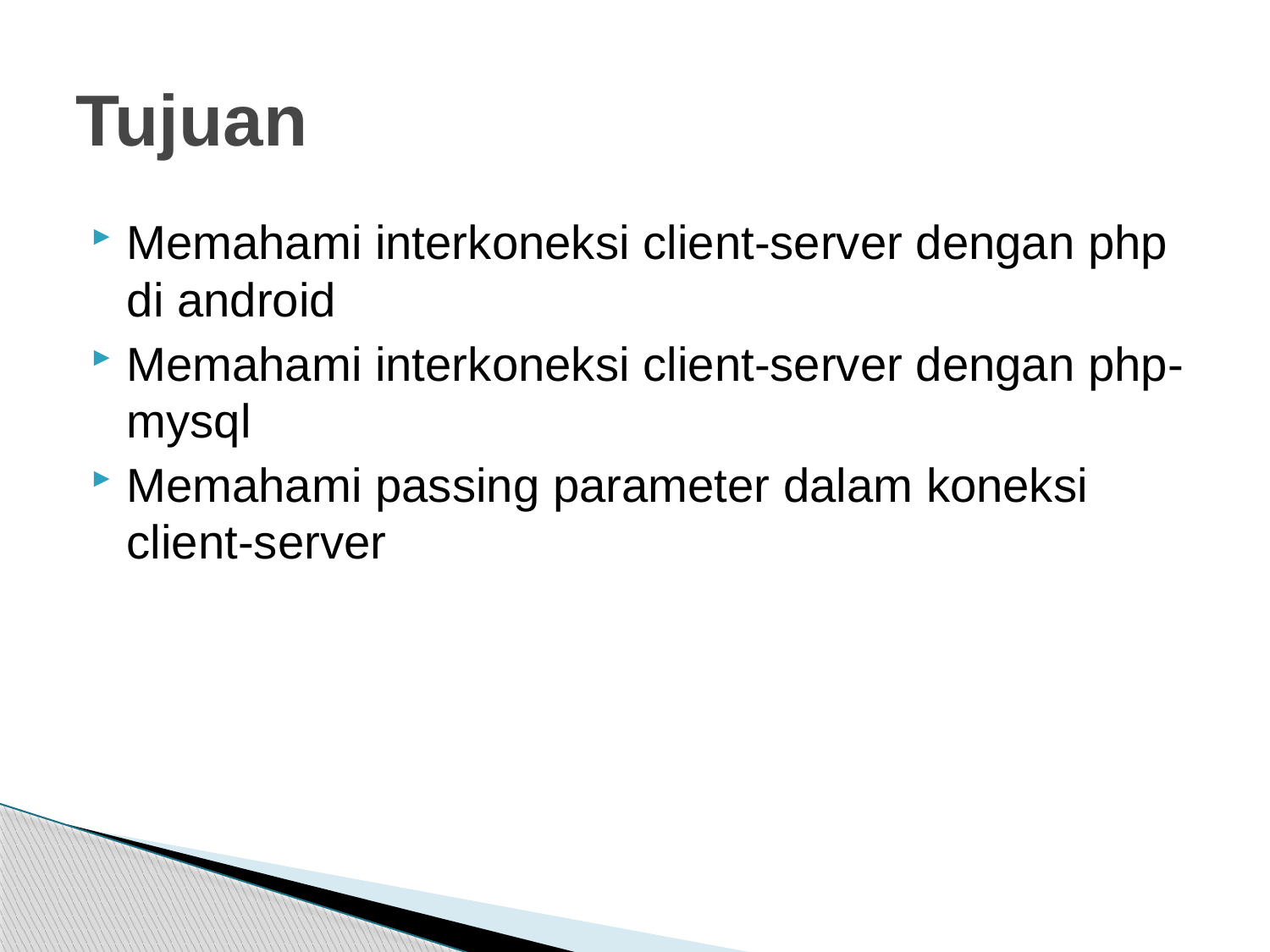

# Tujuan
Memahami interkoneksi client-server dengan php di android
Memahami interkoneksi client-server dengan php-mysql
Memahami passing parameter dalam koneksi client-server